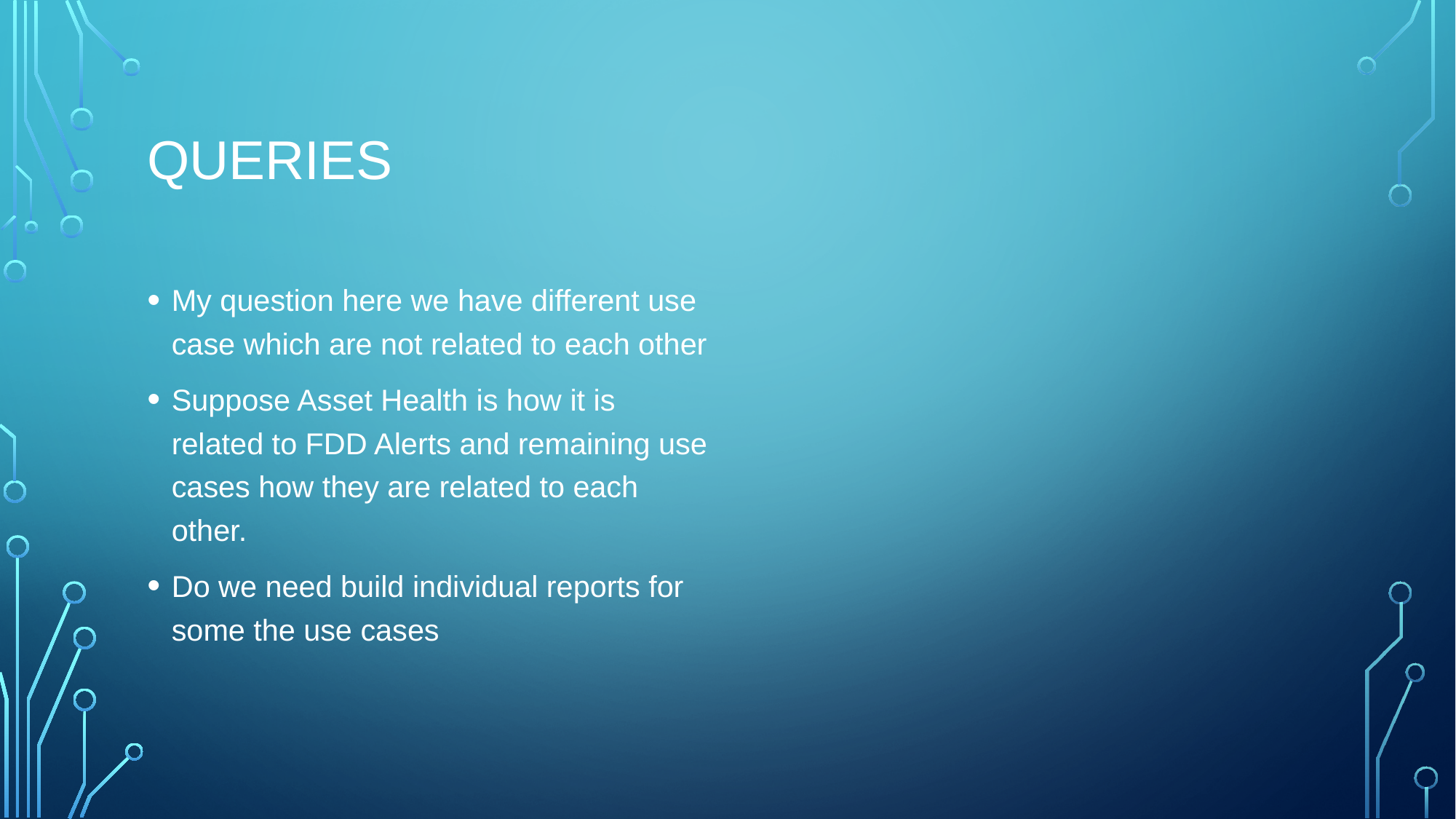

# Queries
My question here we have different use case which are not related to each other
Suppose Asset Health is how it is related to FDD Alerts and remaining use cases how they are related to each other.
Do we need build individual reports for some the use cases